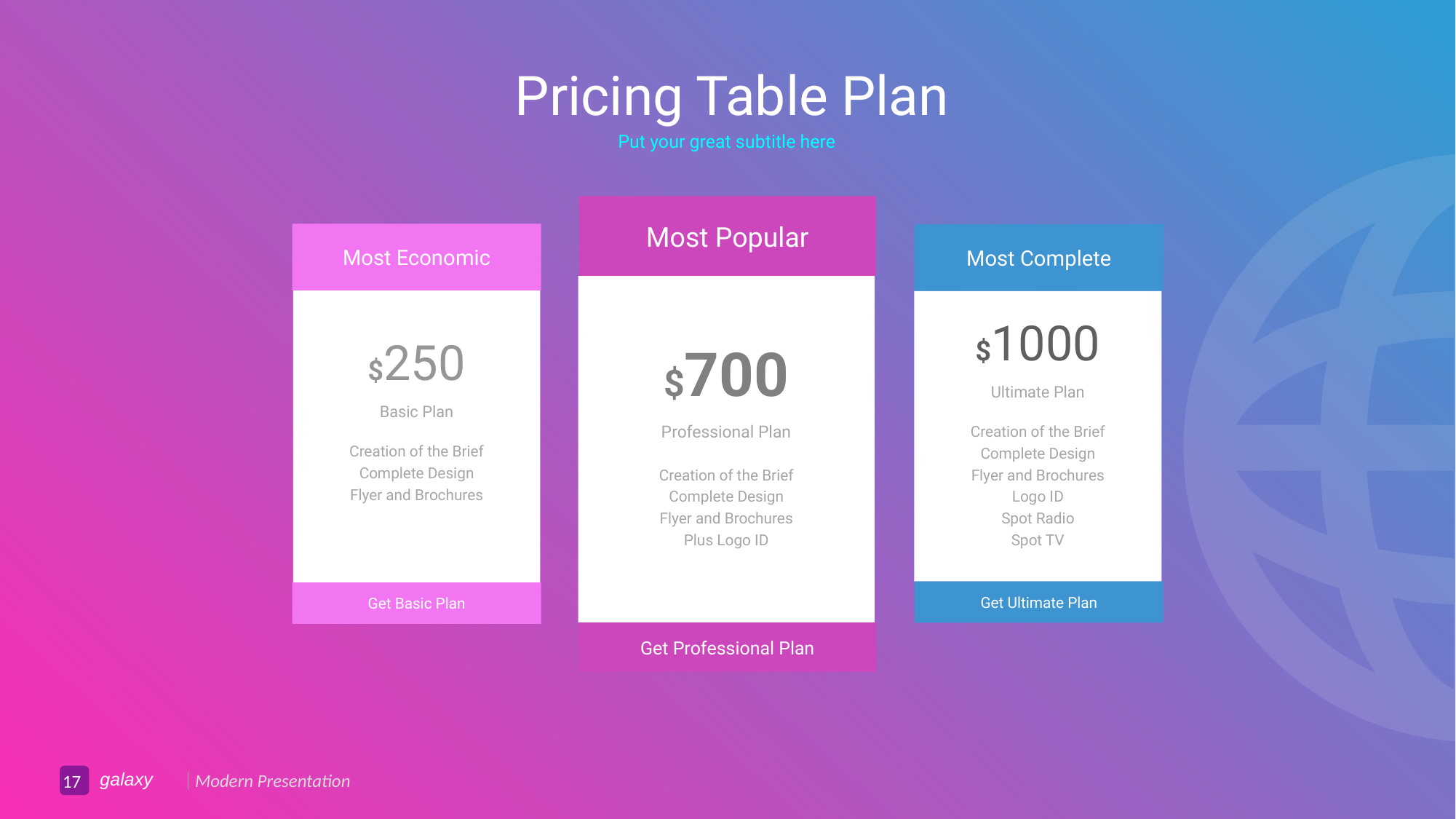

Pricing Table Plan
Put your great subtitle here

Most Popular
$700

Professional Plan

Creation of the Brief
Complete Design
Flyer and Brochures
Plus Logo ID
Get Professional Plan
Most Economic
$250

Basic Plan

Creation of the Brief
Complete Design
Flyer and Brochures
Get Basic Plan
Most Complete
$1000

Ultimate Plan

Creation of the Brief
Complete Design
Flyer and Brochures
Logo ID
Spot Radio
Spot TV
Get Ultimate Plan
17